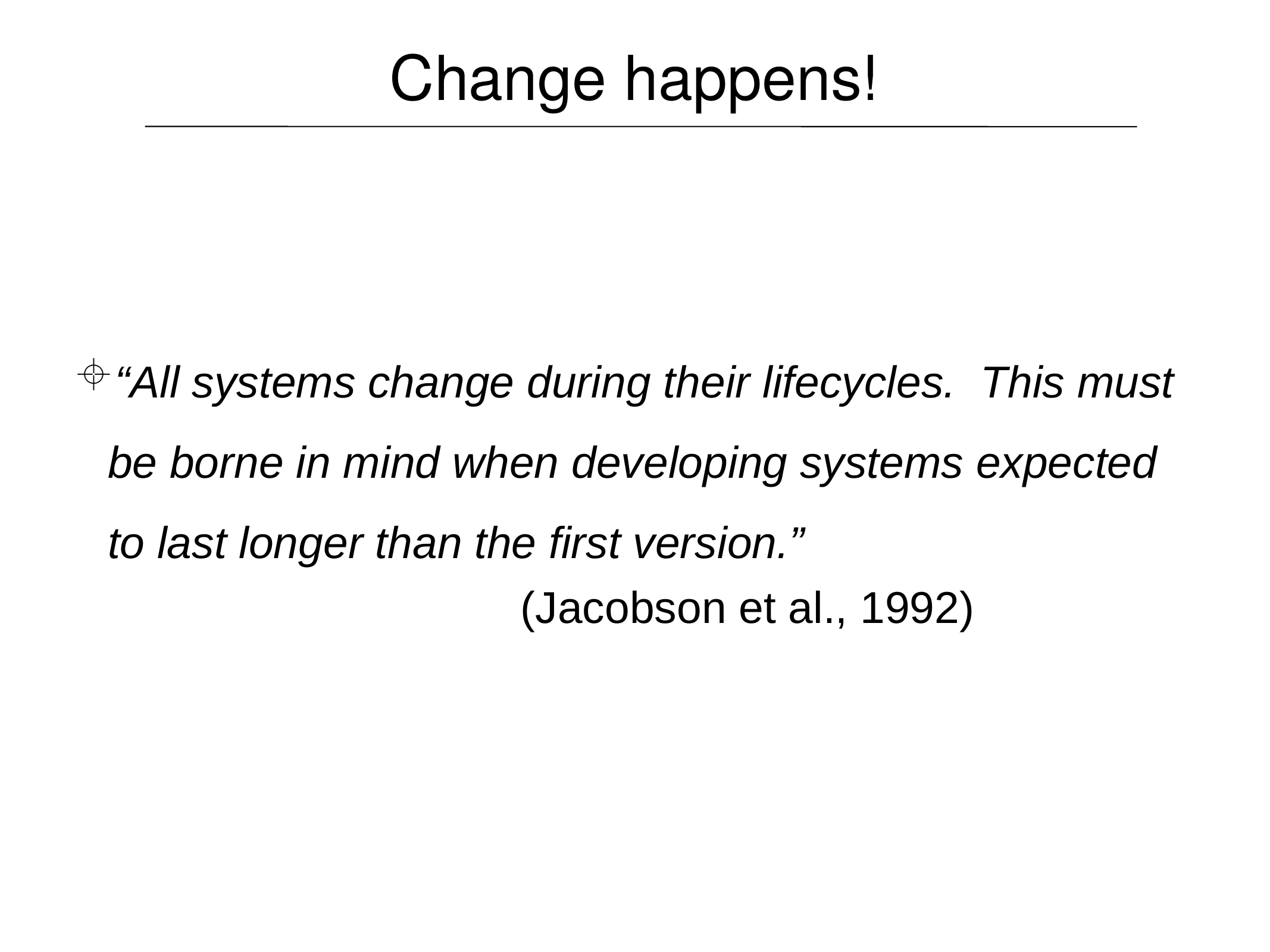

# Change happens!
“All systems change during their lifecycles.  This must be borne in mind when developing systems expected to last longer than the first version.”
 					(Jacobson et al., 1992)